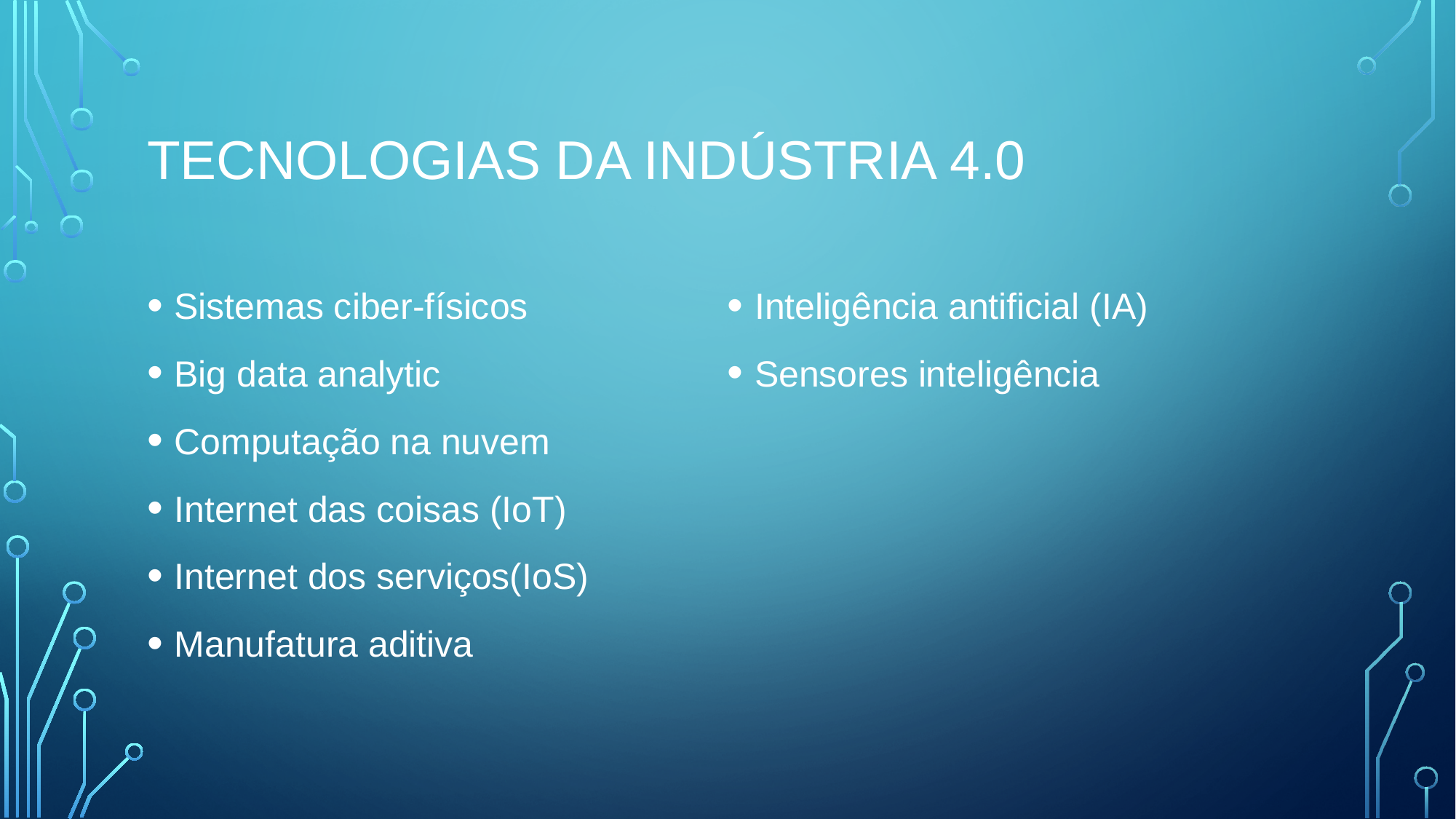

# Tecnologias da indústria 4.0
Sistemas ciber-físicos
Big data analytic
Computação na nuvem
Internet das coisas (IoT)
Internet dos serviços(IoS)
Manufatura aditiva
Inteligência antificial (IA)
Sensores inteligência